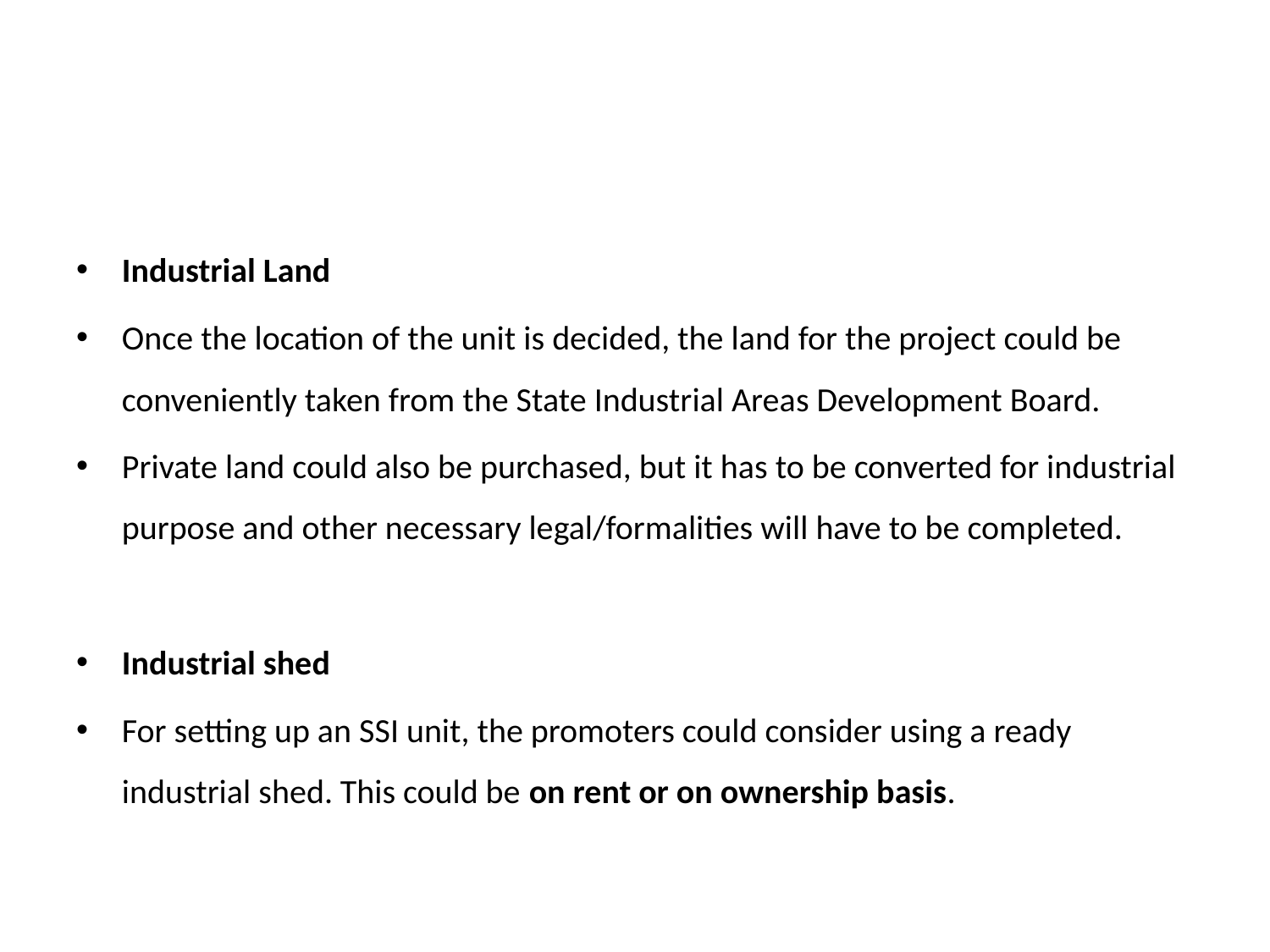

#
Industrial Land
Once the location of the unit is decided, the land for the project could be conveniently taken from the State Industrial Areas Development Board.
Private land could also be purchased, but it has to be converted for industrial purpose and other necessary legal/formalities will have to be completed.

Industrial shed
For setting up an SSI unit, the promoters could consider using a ready industrial shed. This could be on rent or on ownership basis.